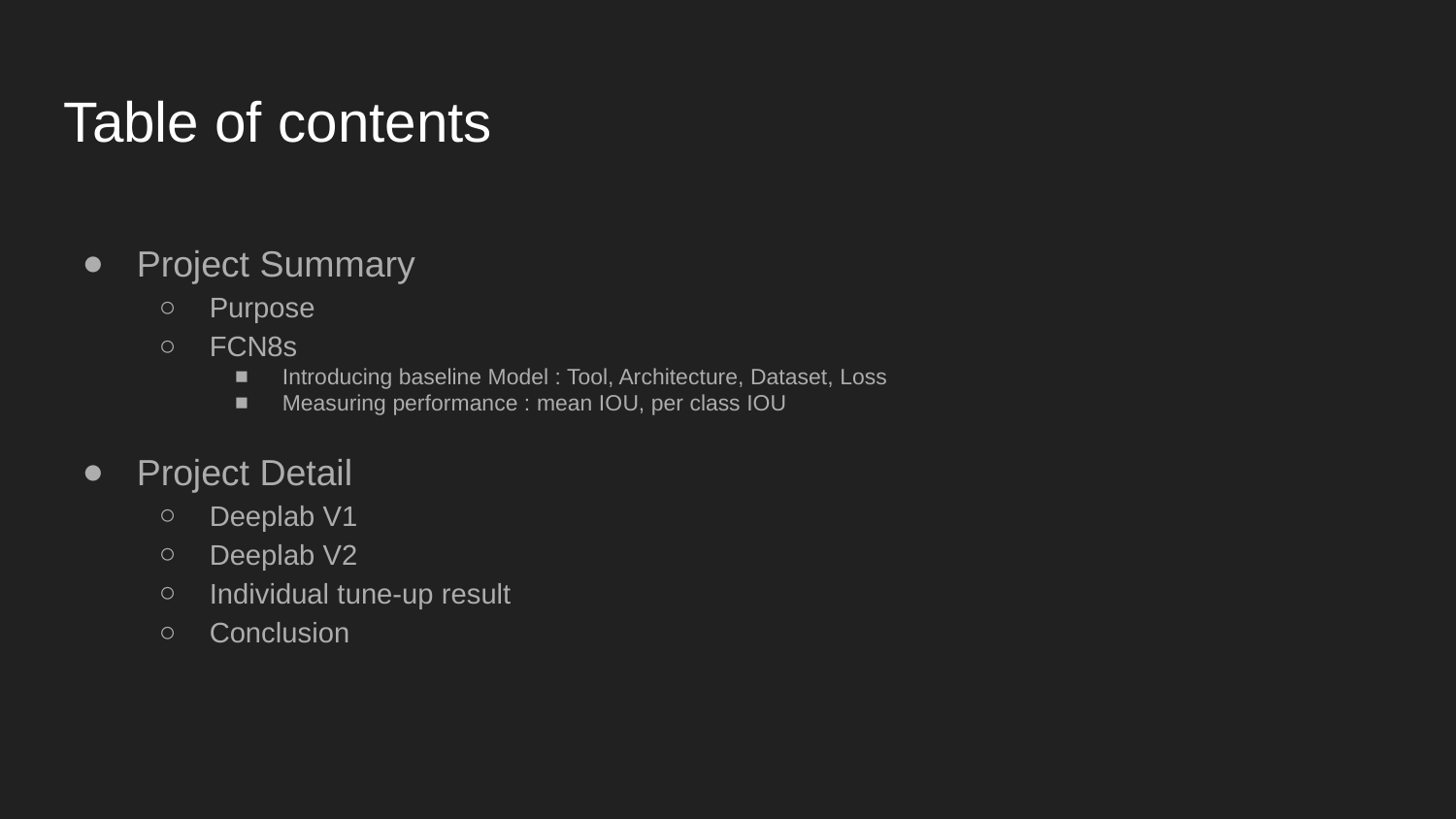

Table of contents
Project Summary
Purpose
FCN8s
Introducing baseline Model : Tool, Architecture, Dataset, Loss
Measuring performance : mean IOU, per class IOU
Project Detail
Deeplab V1
Deeplab V2
Individual tune-up result
Conclusion